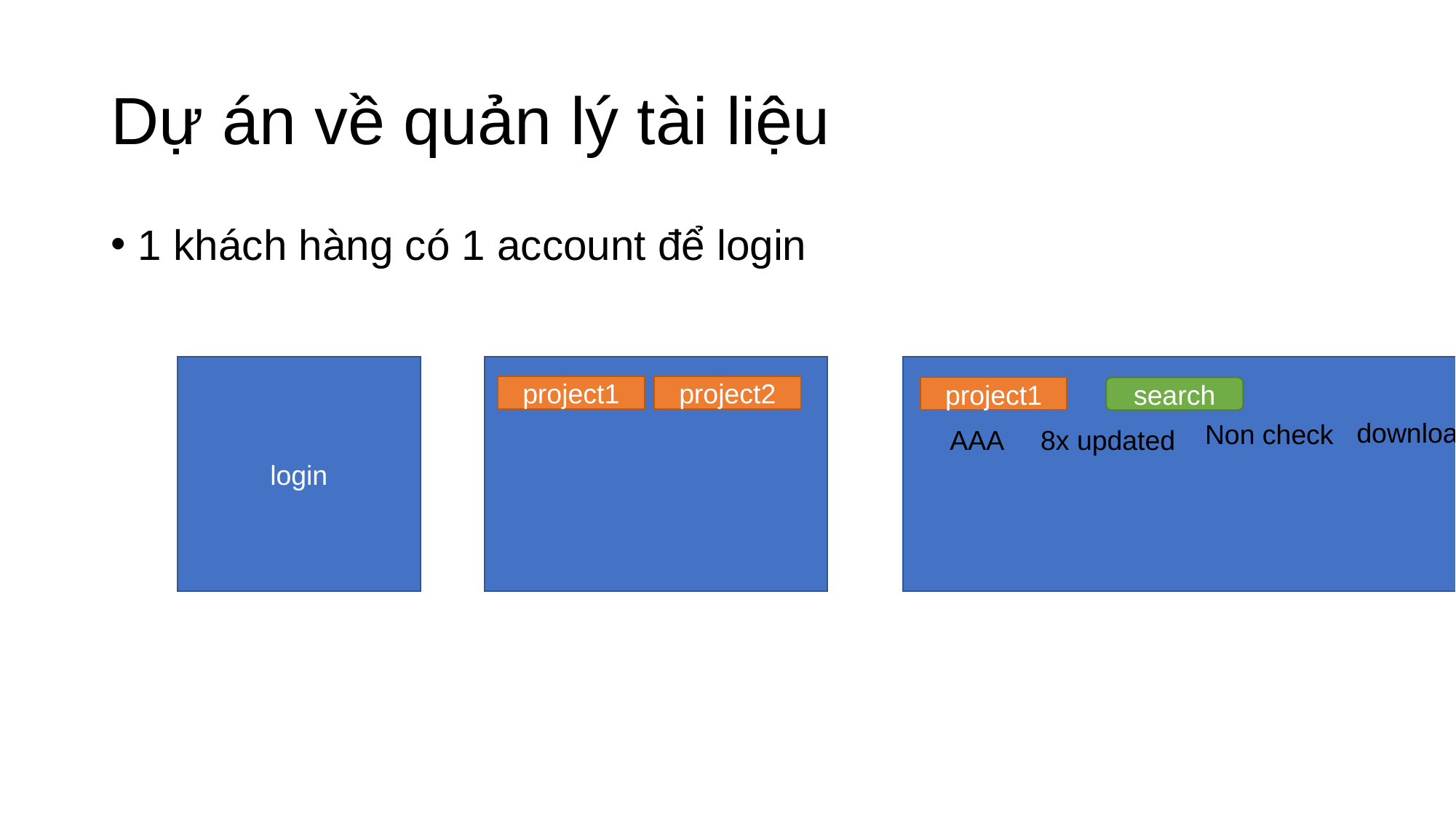

# Dự án về quản lý tài liệu
1 khách hàng có 1 account để login

login

project1
project2
search
project1
download
Non check
AAA
8x updated